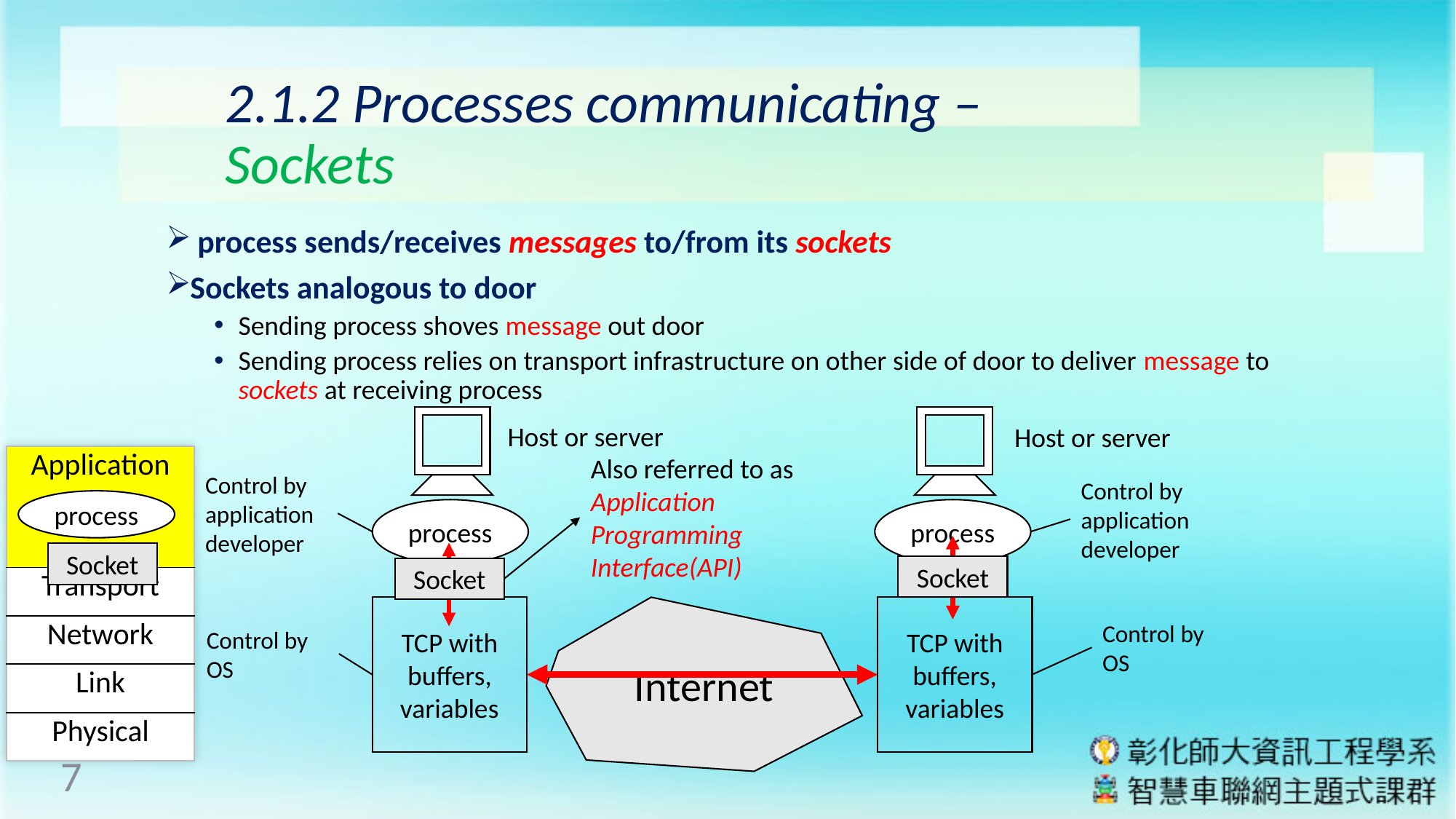

# 2.1.2 Processes communicating – Sockets
 process sends/receives messages to/from its sockets
Sockets analogous to door
Sending process shoves message out door
Sending process relies on transport infrastructure on other side of door to deliver message to sockets at receiving process

Host or server
Host or server
| Application |
| --- |
| Transport |
| Network |
| Link |
| Physical |
Also referred to as Application Programming Interface(API)
Control by application developer
Control by application developer
process
process
process
Socket
Socket
Socket
TCP with buffers, variables
Internet
TCP with buffers, variables
Control by OS
Control by OS
7